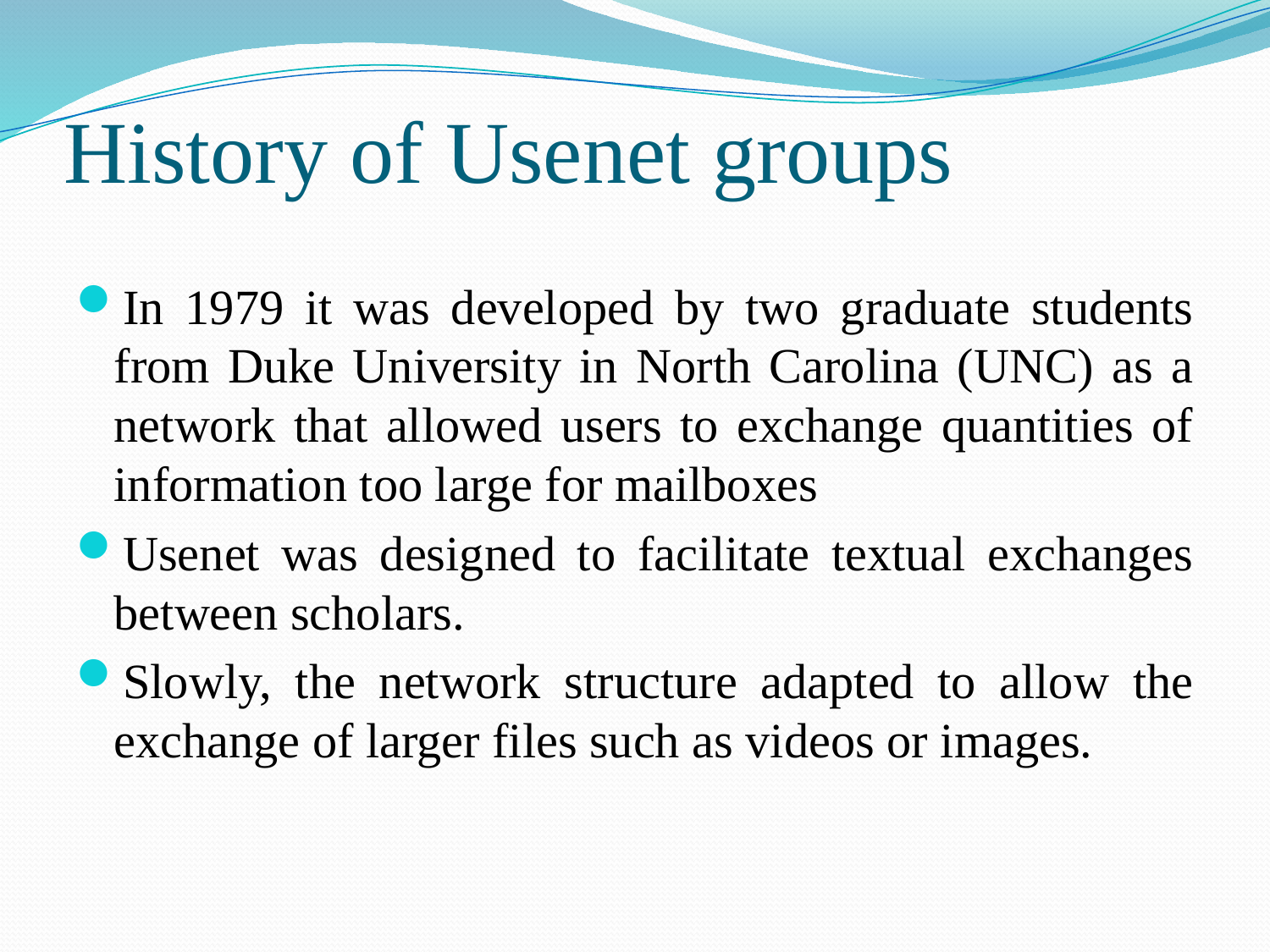

# History of Usenet groups
In 1979 it was developed by two graduate students from Duke University in North Carolina (UNC) as a network that allowed users to exchange quantities of information too large for mailboxes
Usenet was designed to facilitate textual exchanges between scholars.
Slowly, the network structure adapted to allow the exchange of larger files such as videos or images.